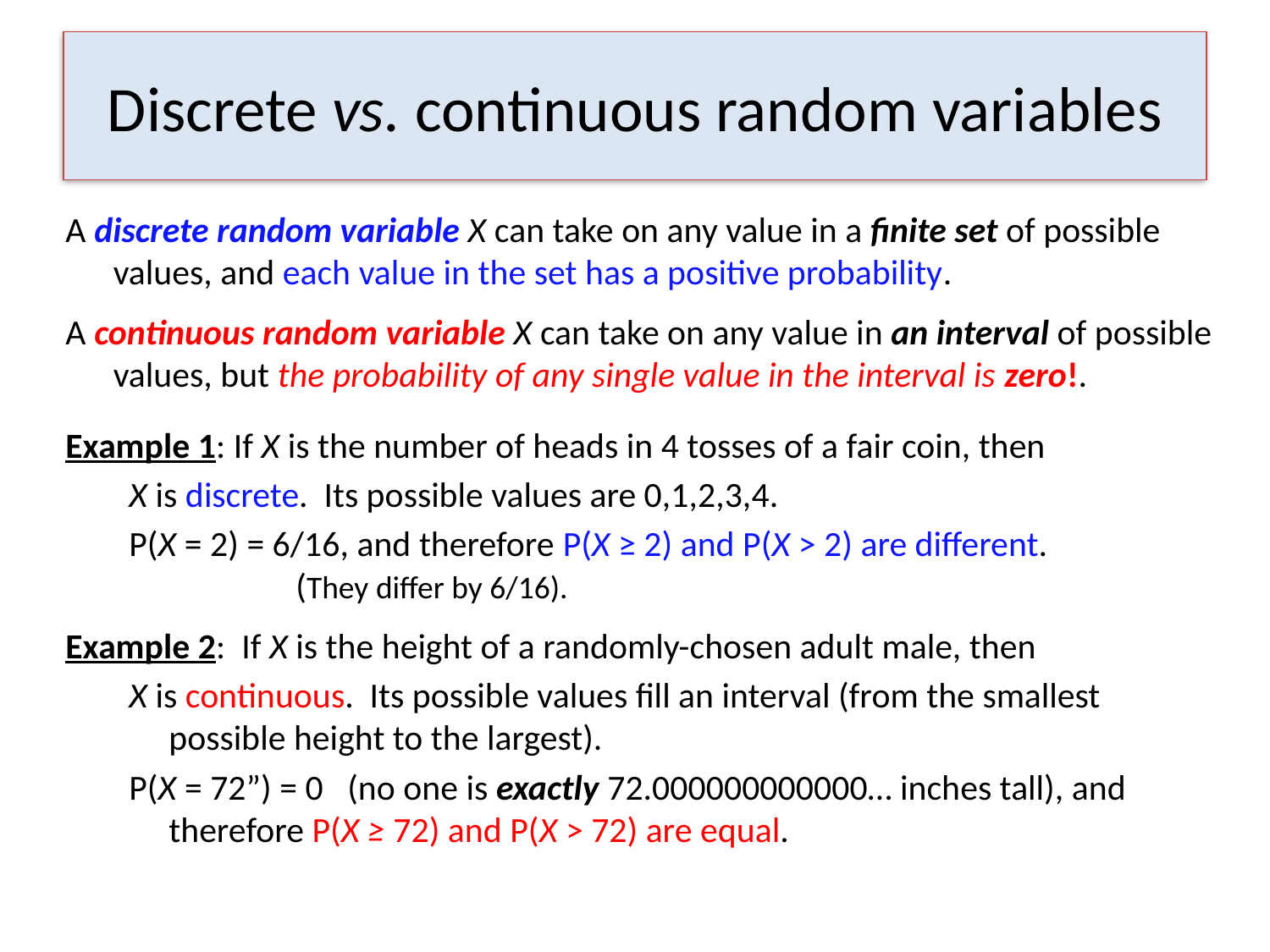

# Discrete vs. continuous random variables
A discrete random variable X can take on any value in a finite set of possible values, and each value in the set has a positive probability.
A continuous random variable X can take on any value in an interval of possible values, but the probability of any single value in the interval is zero!.
Example 1: If X is the number of heads in 4 tosses of a fair coin, then
X is discrete.  Its possible values are 0,1,2,3,4.
P(X = 2) = 6/16, and therefore P(X ≥ 2) and P(X > 2) are different.
		(They differ by 6/16).
Example 2:  If X is the height of a randomly-chosen adult male, then
X is continuous.  Its possible values fill an interval (from the smallest possible height to the largest).
P(X = 72”) = 0   (no one is exactly 72.000000000000… inches tall), and therefore P(X ≥ 72) and P(X > 72) are equal.